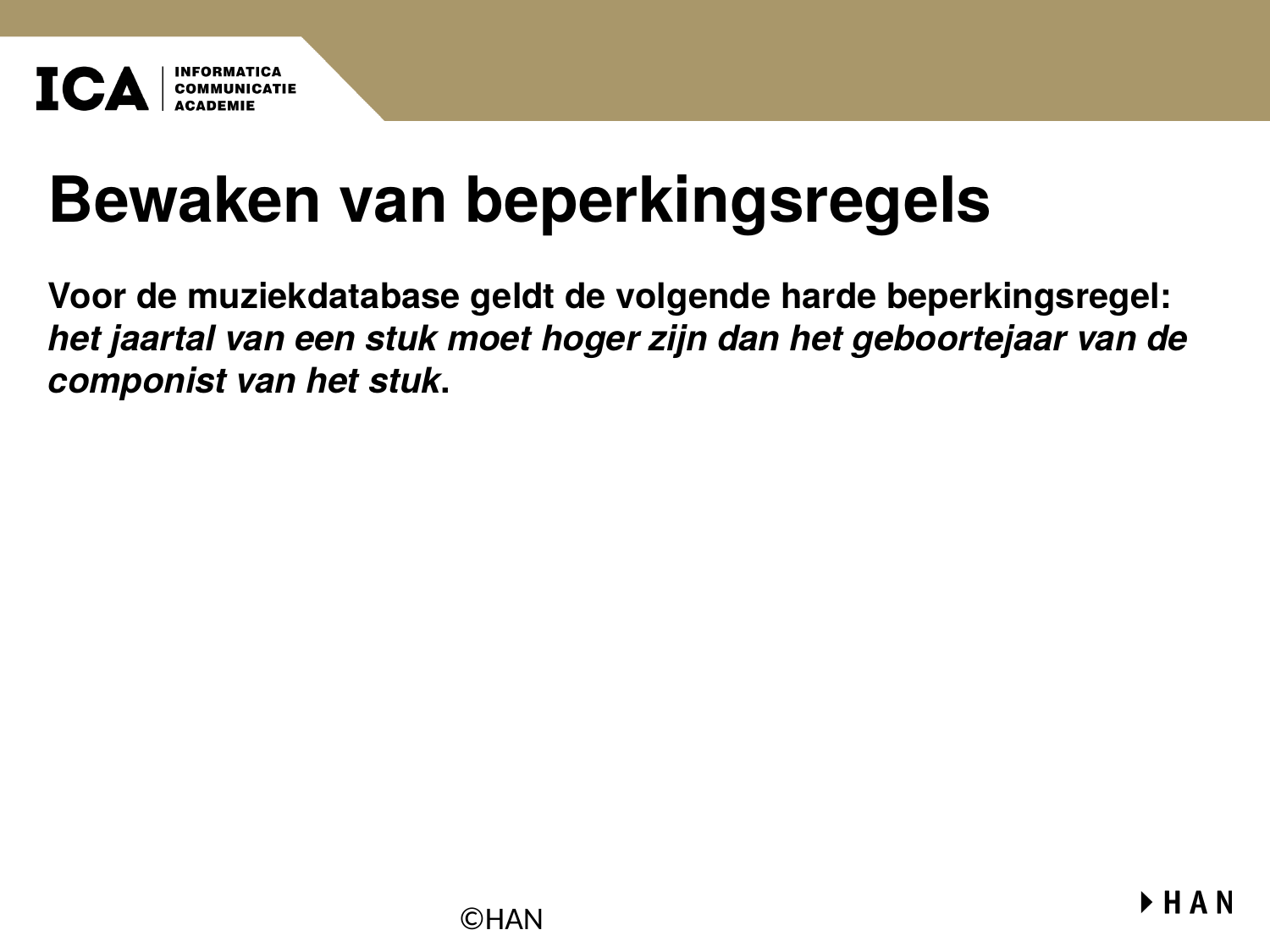

# Bewaken van beperkingsregels
Voor de muziekdatabase geldt de volgende harde beperkingsregel: het jaartal van een stuk moet hoger zijn dan het geboortejaar van de componist van het stuk.

©HAN